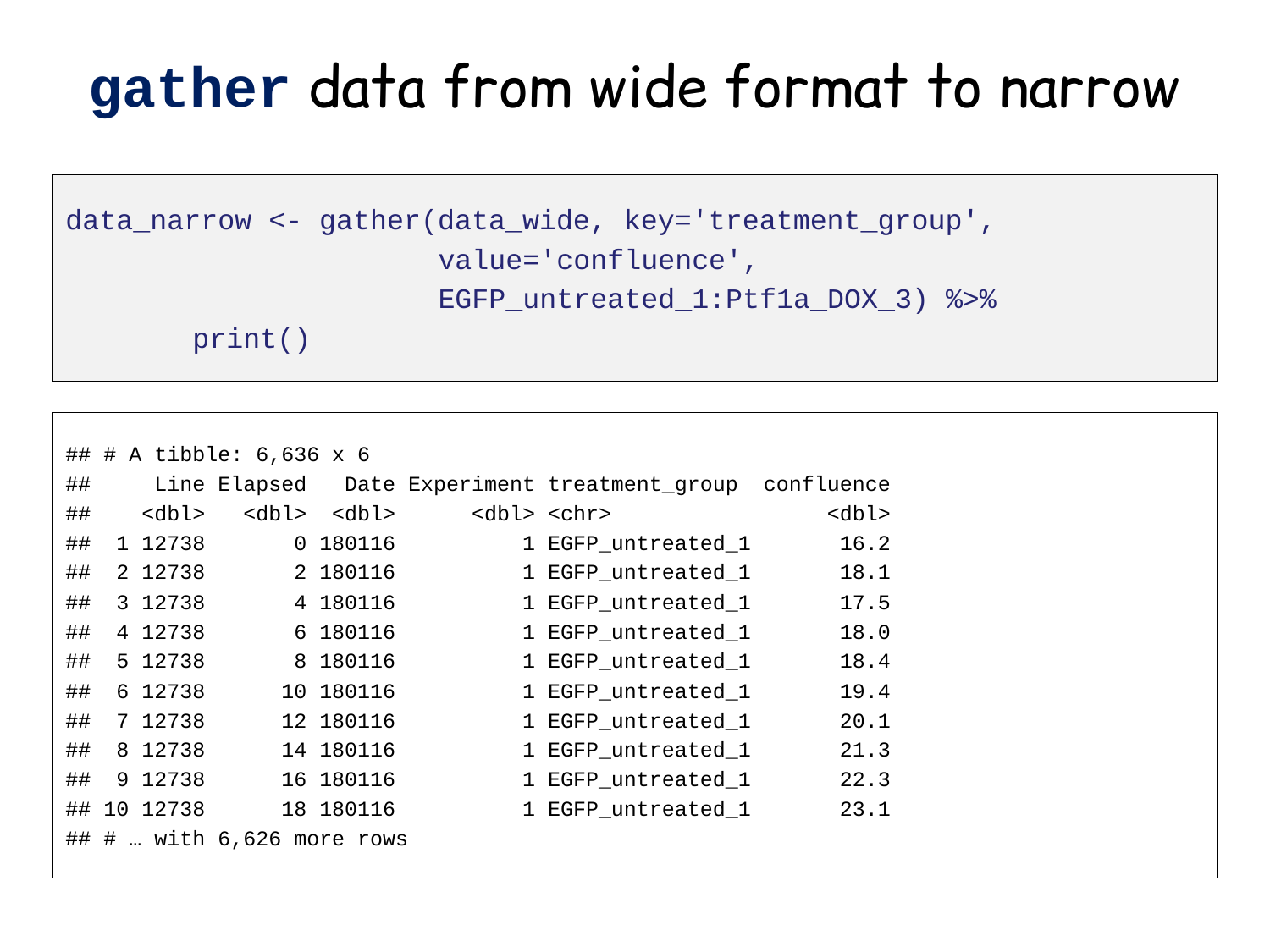

# gather data from wide format to narrow
data_narrow <- gather(data_wide, key='treatment_group',
                      value='confluence',
                      EGFP_untreated_1:Ptf1a_DOX_3) %>%
	print()
## # A tibble: 6,636 x 6
##     Line Elapsed   Date Experiment treatment_group  confluence
##    <dbl>   <dbl>  <dbl>      <dbl> <chr>                 <dbl>
##  1 12738       0 180116          1 EGFP_untreated_1       16.2
##  2 12738       2 180116          1 EGFP_untreated_1       18.1
##  3 12738       4 180116          1 EGFP_untreated_1       17.5
##  4 12738       6 180116          1 EGFP_untreated_1       18.0
##  5 12738       8 180116          1 EGFP_untreated_1       18.4
##  6 12738      10 180116          1 EGFP_untreated_1       19.4
##  7 12738      12 180116          1 EGFP_untreated_1       20.1
##  8 12738      14 180116          1 EGFP_untreated_1       21.3
##  9 12738      16 180116          1 EGFP_untreated_1       22.3
## 10 12738      18 180116          1 EGFP_untreated_1       23.1
## # … with 6,626 more rows